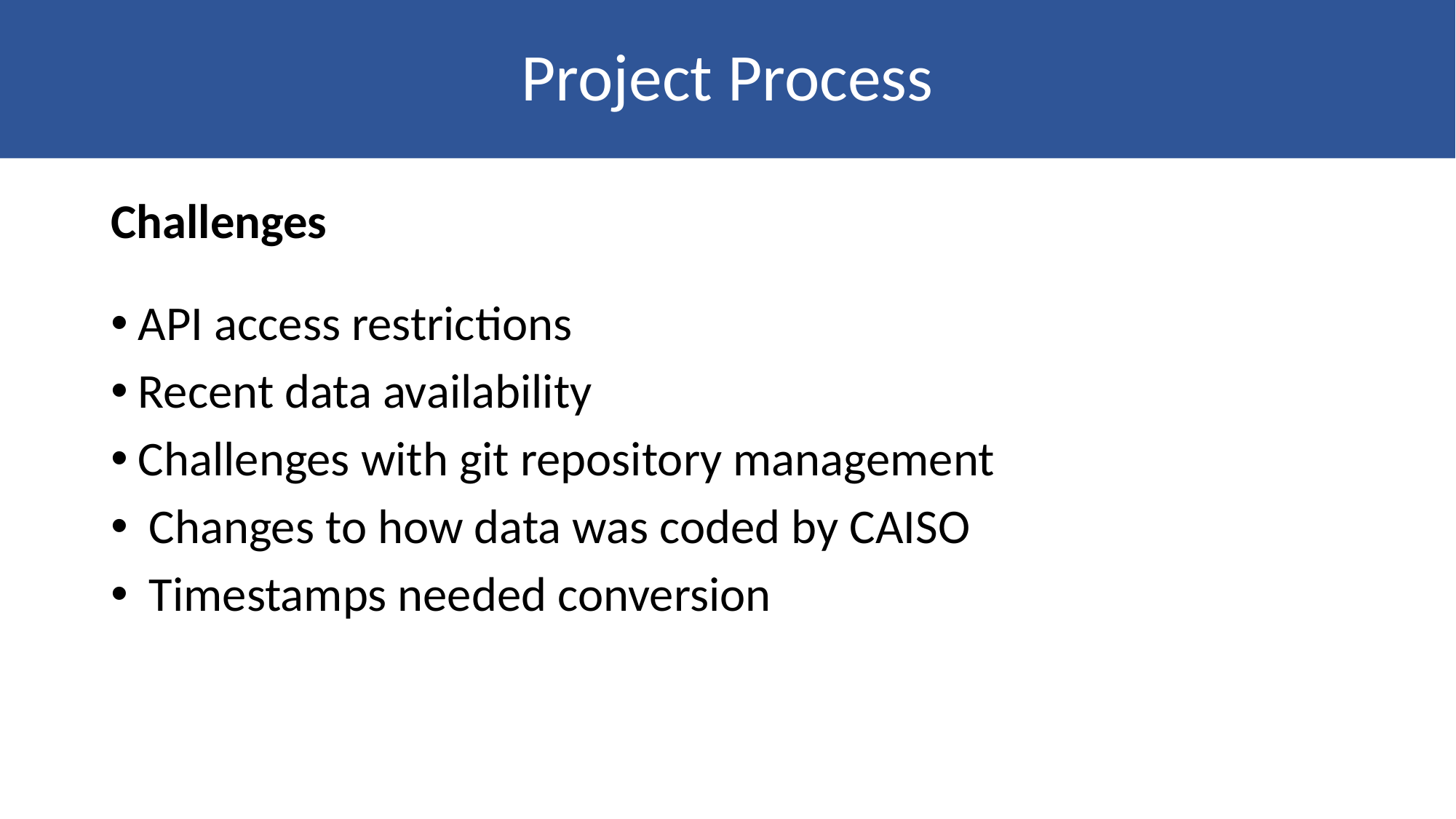

Project Process
# Results
Challenges

API access restrictions
Recent data availability
Challenges with git repository management
 Changes to how data was coded by CAISO
 Timestamps needed conversion